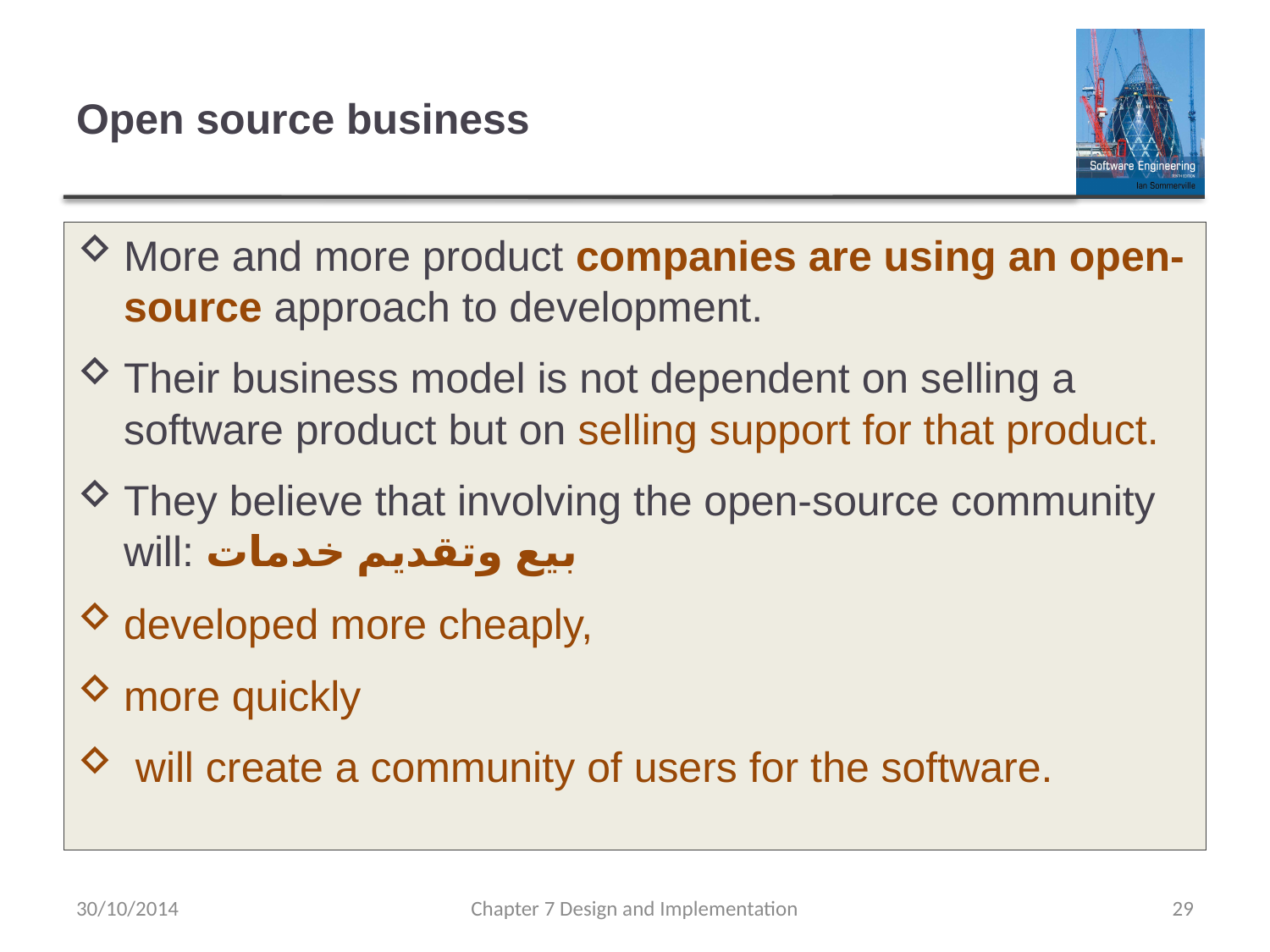

# Open source business
More and more product companies are using an open-source approach to development.
Their business model is not dependent on selling a software product but on selling support for that product.
They believe that involving the open-source community will: بيع وتقديم خدمات
developed more cheaply,
more quickly
 will create a community of users for the software.
30/10/2014
Chapter 7 Design and Implementation
29